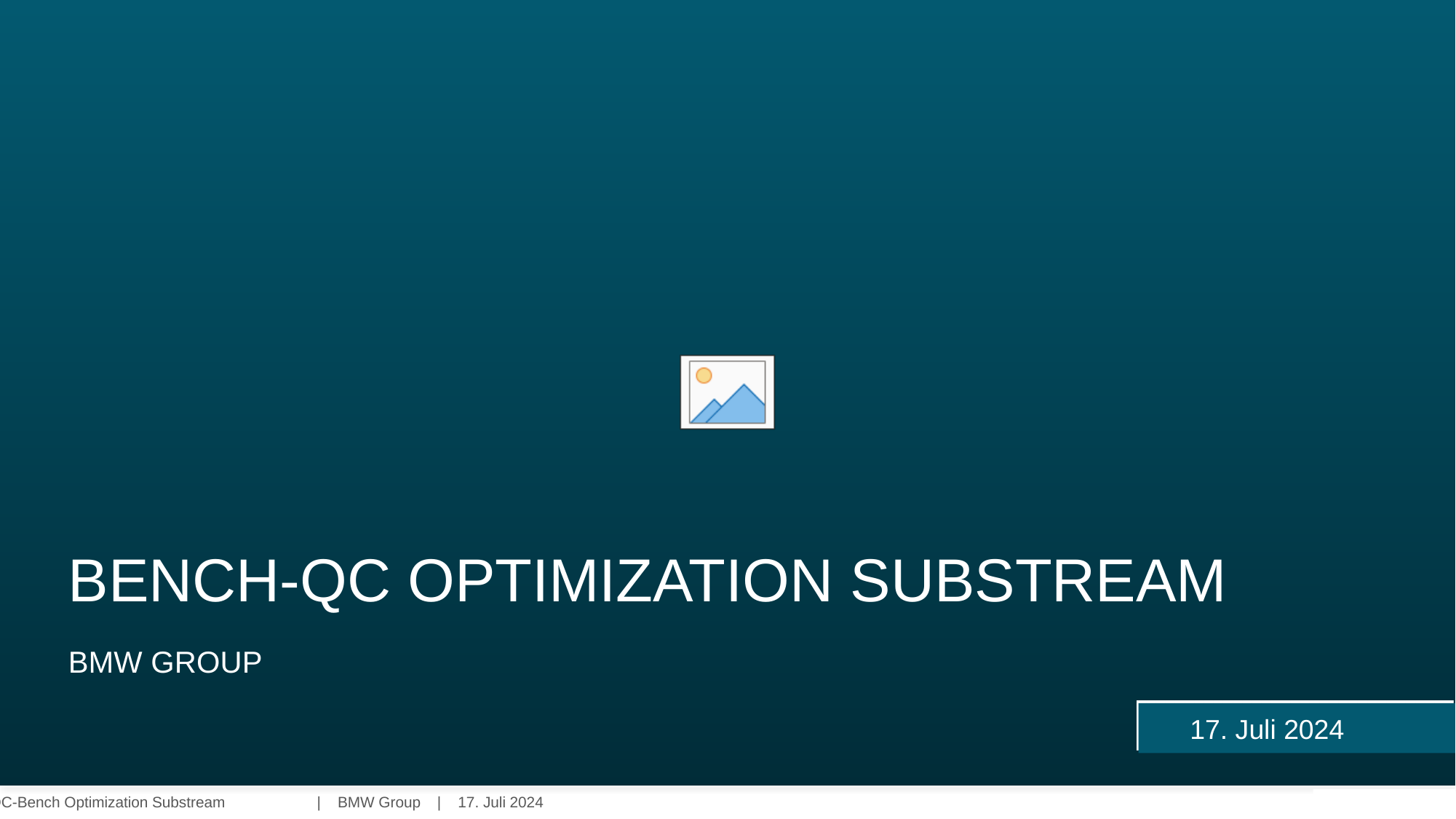

# Bench-QC Optimization Substream
BMW Group
17. Juli 2024